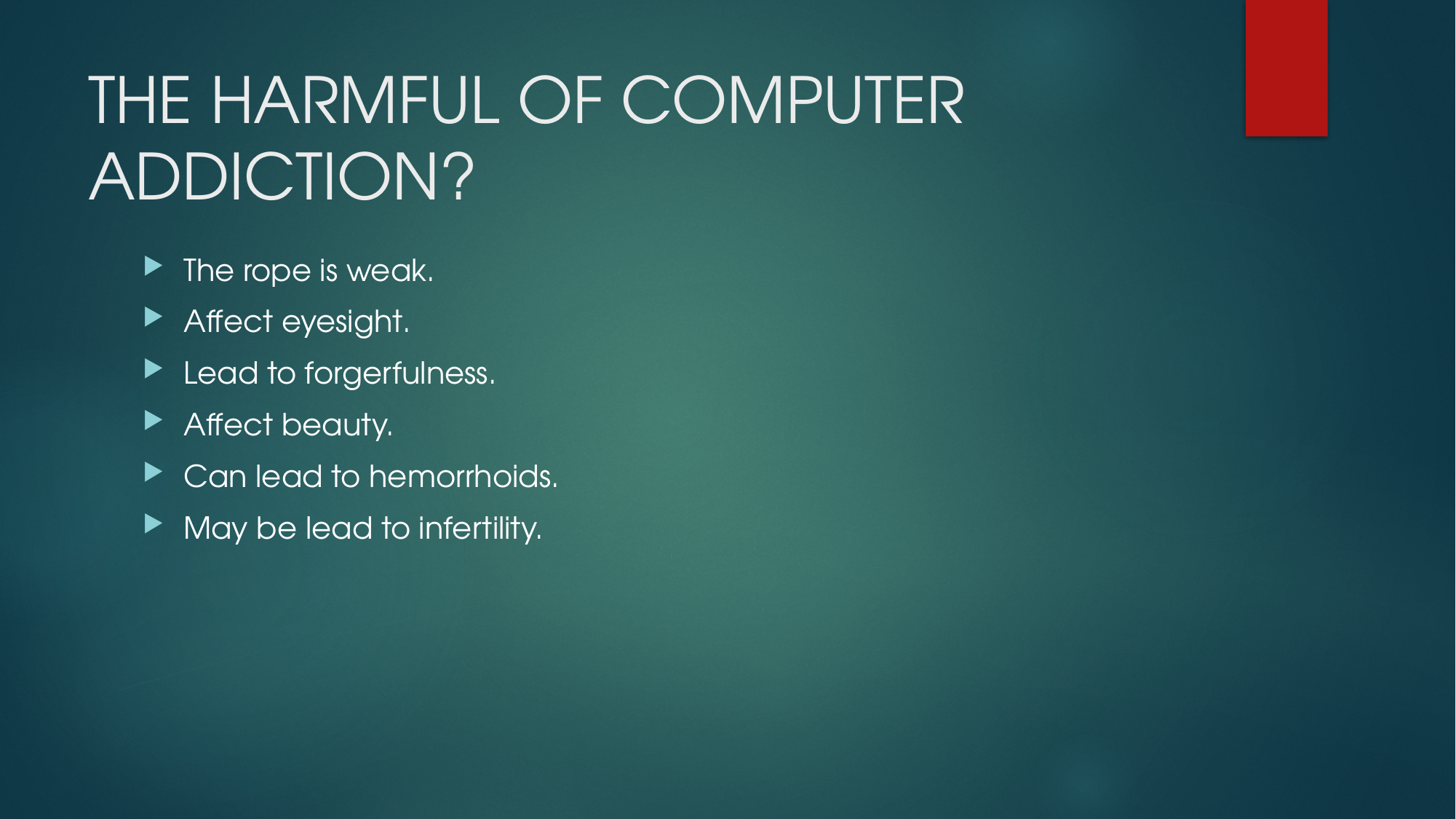

# THE HARMFUL OF COMPUTER ADDICTION?
The rope is weak.
Affect eyesight.
Lead to forgerfulness.
Affect beauty.
Can lead to hemorrhoids.
May be lead to infertility.